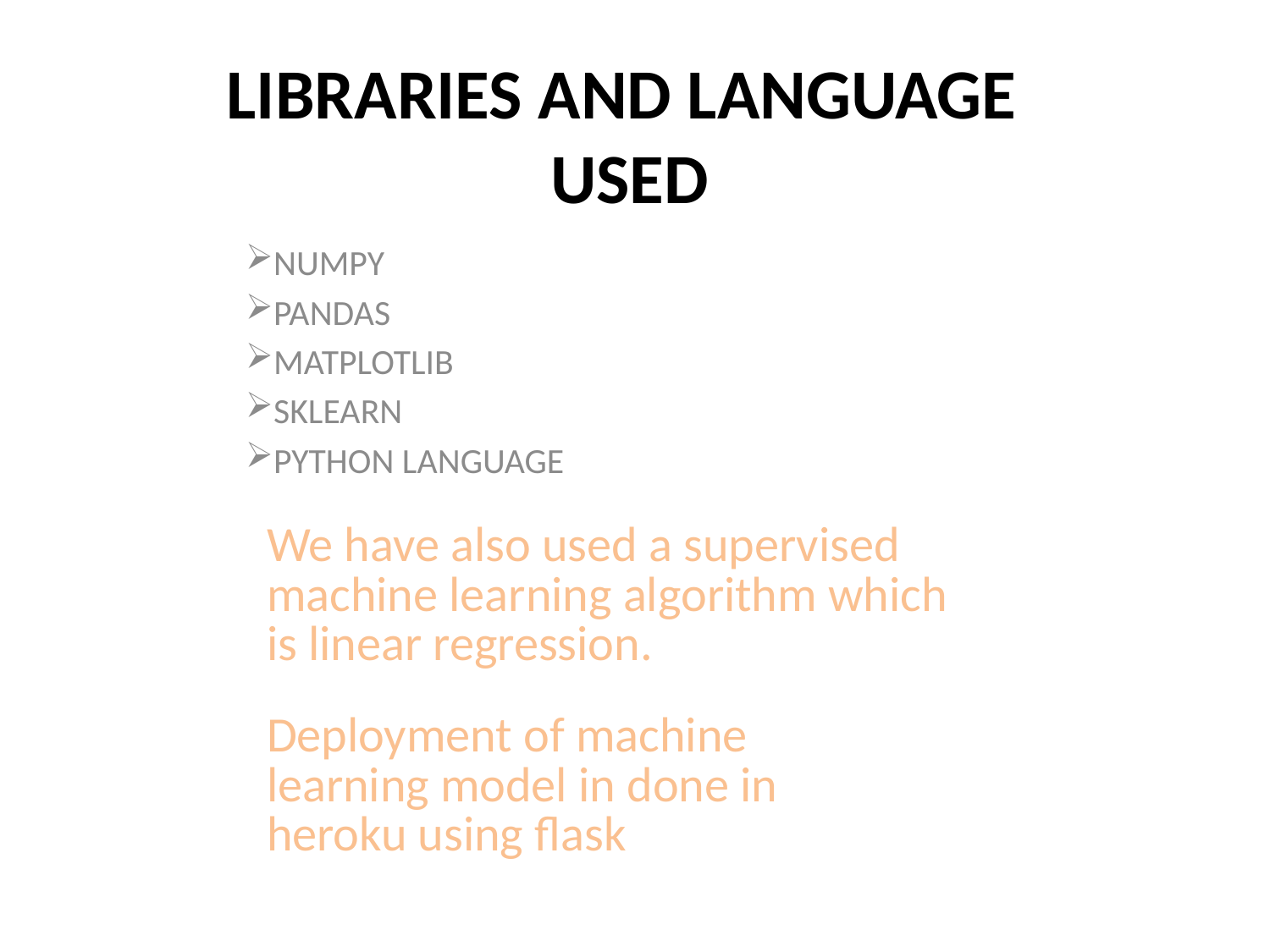

# LIBRARIES AND LANGUAGE USED
NUMPY
PANDAS
MATPLOTLIB
SKLEARN
PYTHON LANGUAGE
| We have also used a supervised machine learning algorithm which is linear regression. |
| --- |
| Deployment of machine learning model in done in heroku using flask |
| --- |